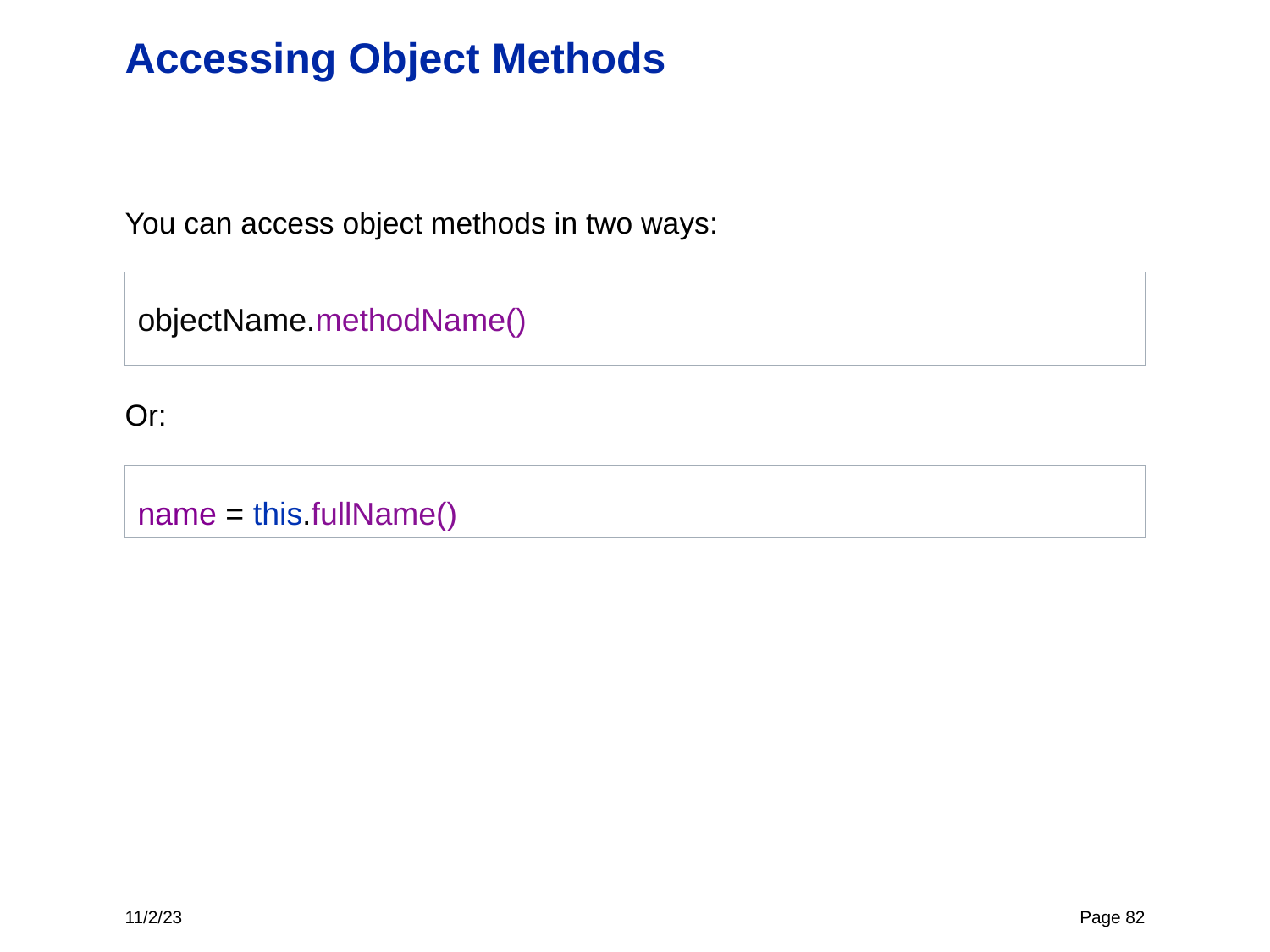

# Accessing Object Methods

You can access object methods in two ways:

Or:

objectName.methodName()

name = this.fullName()
11/2/23

Page 82